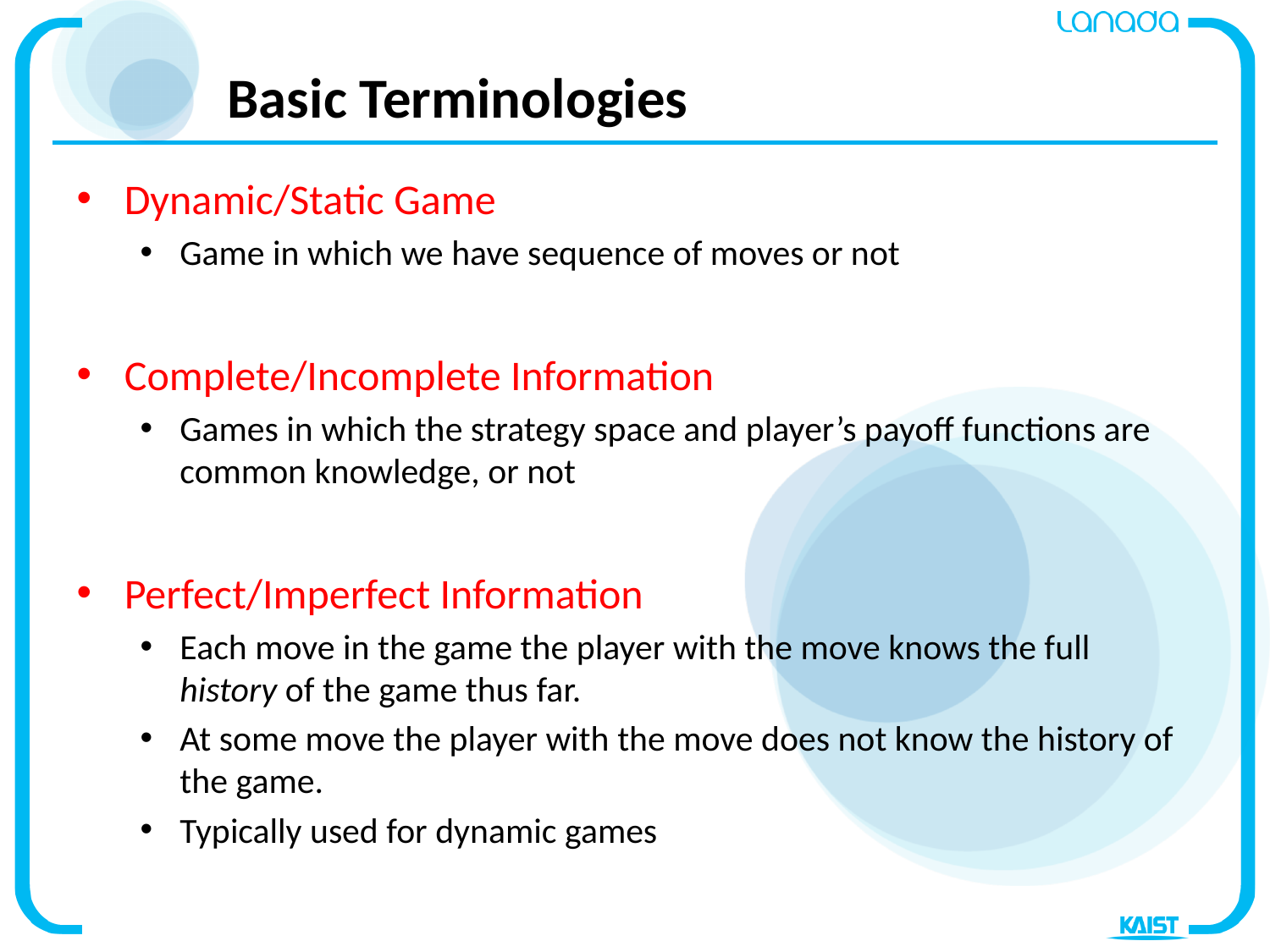

# Basic Terminologies
Dynamic/Static Game
Game in which we have sequence of moves or not

Complete/Incomplete Information
Games in which the strategy space and player’s payoff functions are common knowledge, or not

Perfect/Imperfect Information
Each move in the game the player with the move knows the full history of the game thus far.
At some move the player with the move does not know the history of the game.
Typically used for dynamic games